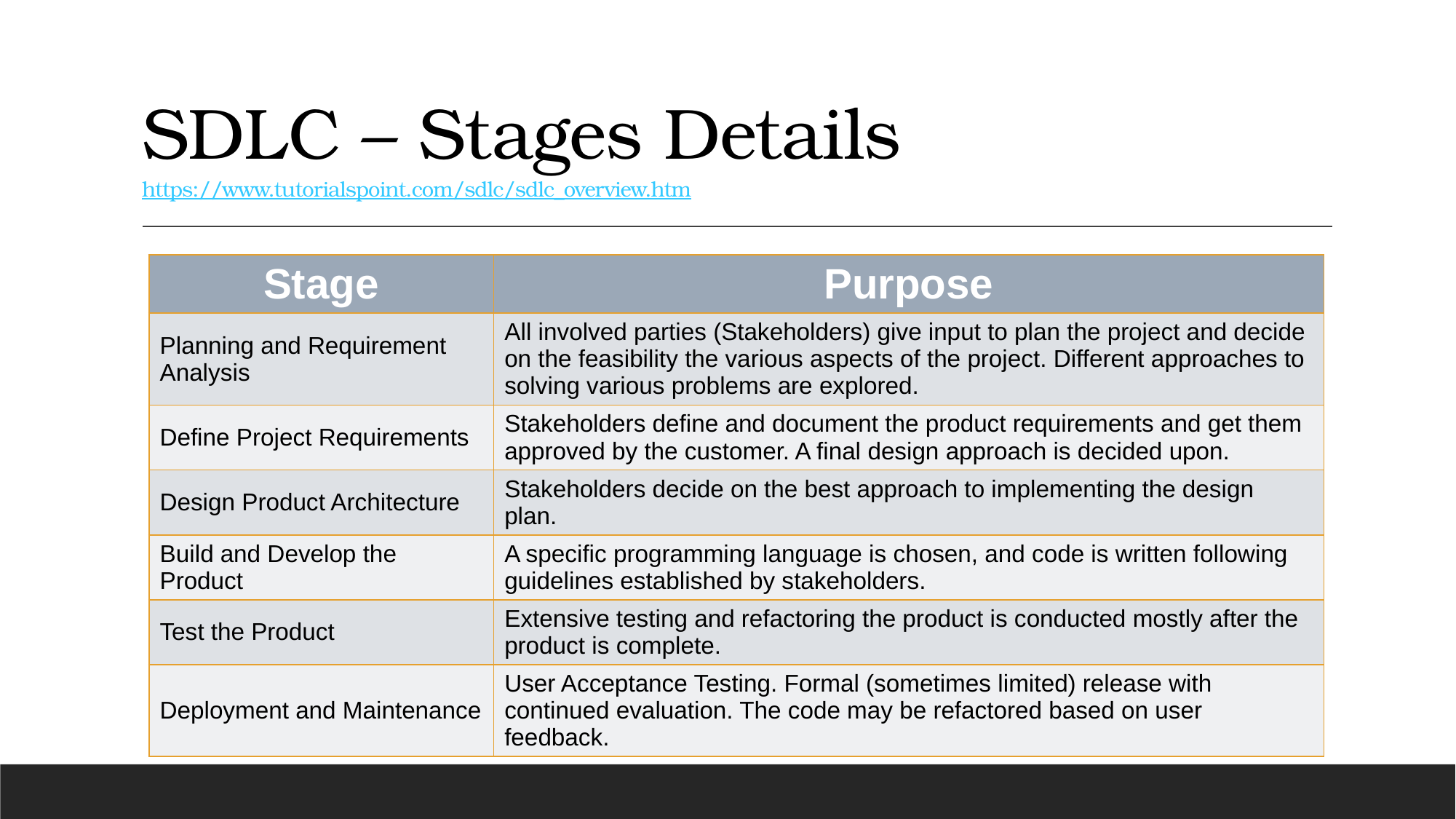

# SDLC – Stages Details https://www.tutorialspoint.com/sdlc/sdlc_overview.htm
| Stage | Purpose |
| --- | --- |
| Planning and Requirement Analysis | All involved parties (Stakeholders) give input to plan the project and decide on the feasibility the various aspects of the project. Different approaches to solving various problems are explored. |
| Define Project Requirements | Stakeholders define and document the product requirements and get them approved by the customer. A final design approach is decided upon. |
| Design Product Architecture | Stakeholders decide on the best approach to implementing the design plan. |
| Build and Develop the Product | A specific programming language is chosen, and code is written following guidelines established by stakeholders. |
| Test the Product | Extensive testing and refactoring the product is conducted mostly after the product is complete. |
| Deployment and Maintenance | User Acceptance Testing. Formal (sometimes limited) release with continued evaluation. The code may be refactored based on user feedback. |